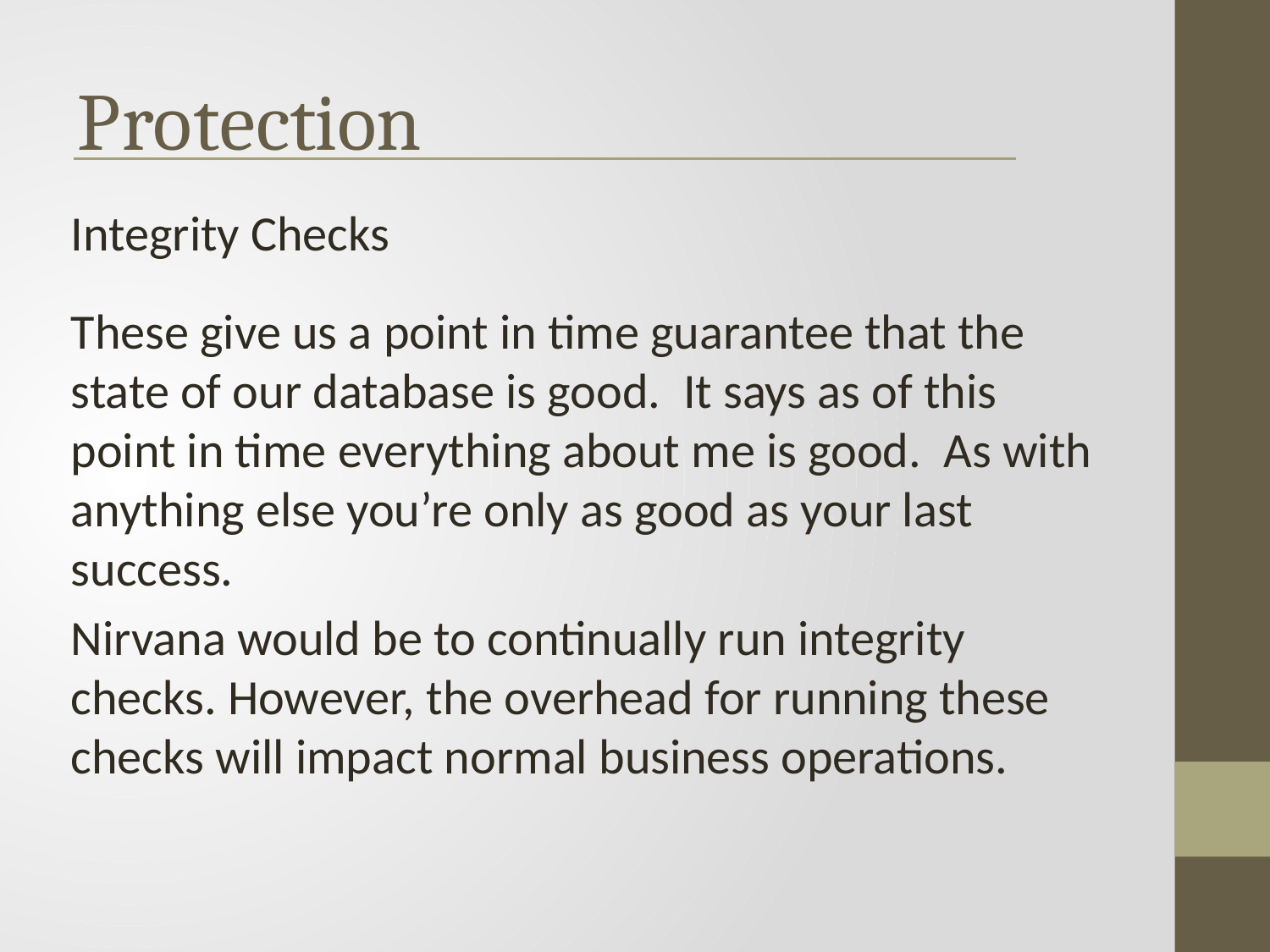

Protection
Integrity Checks

These give us a point in time guarantee that the state of our database is good.  It says as of this point in time everything about me is good.  As with anything else you’re only as good as your last success.
Nirvana would be to continually run integrity checks. However, the overhead for running these checks will impact normal business operations.